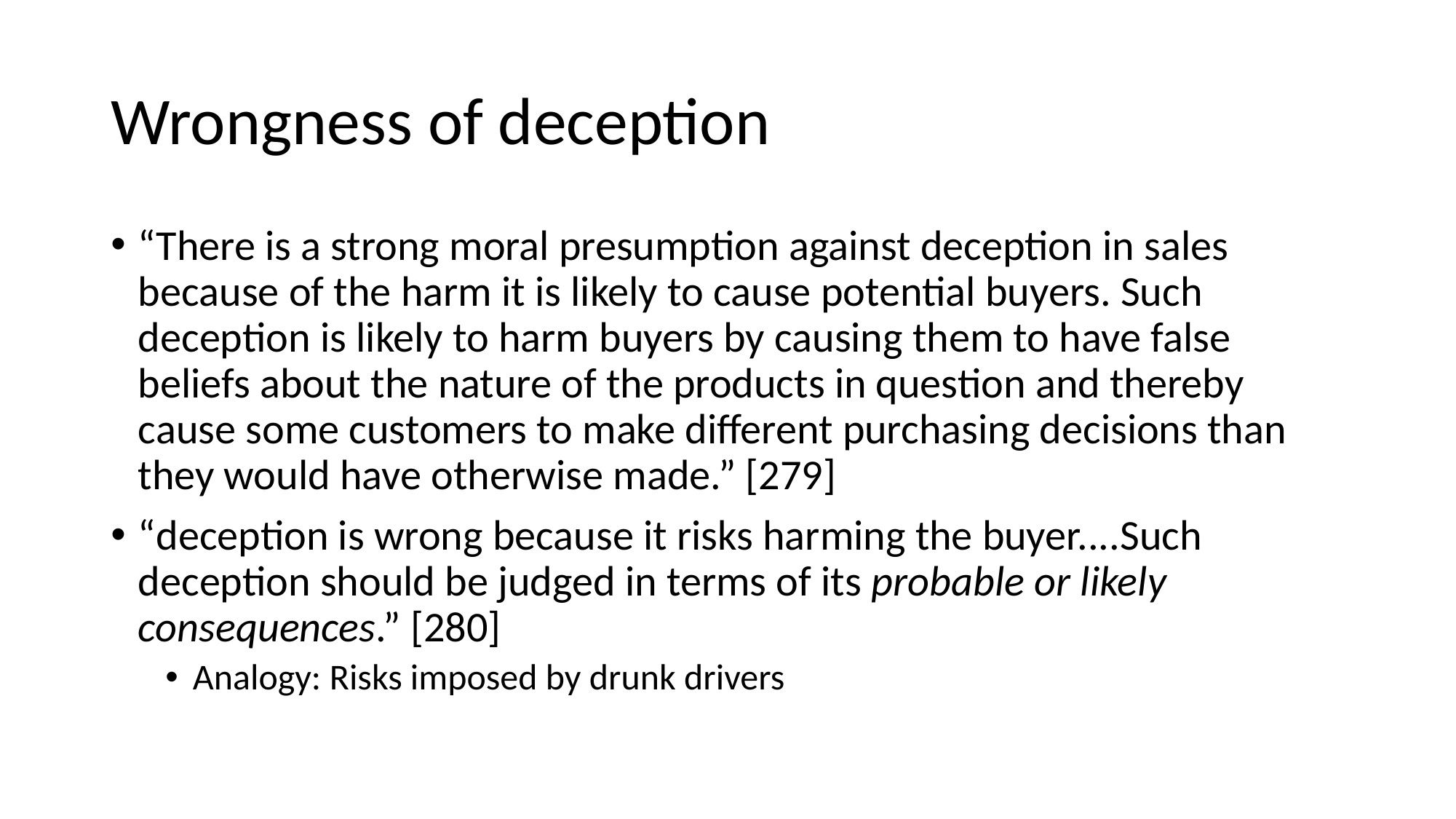

# Wrongness of deception
“There is a strong moral presumption against deception in sales because of the harm it is likely to cause potential buyers. Such deception is likely to harm buyers by causing them to have false beliefs about the nature of the products in question and thereby cause some customers to make different purchasing decisions than they would have otherwise made.” [279]
“deception is wrong because it risks harming the buyer....Such deception should be judged in terms of its probable or likely consequences.” [280]
Analogy: Risks imposed by drunk drivers